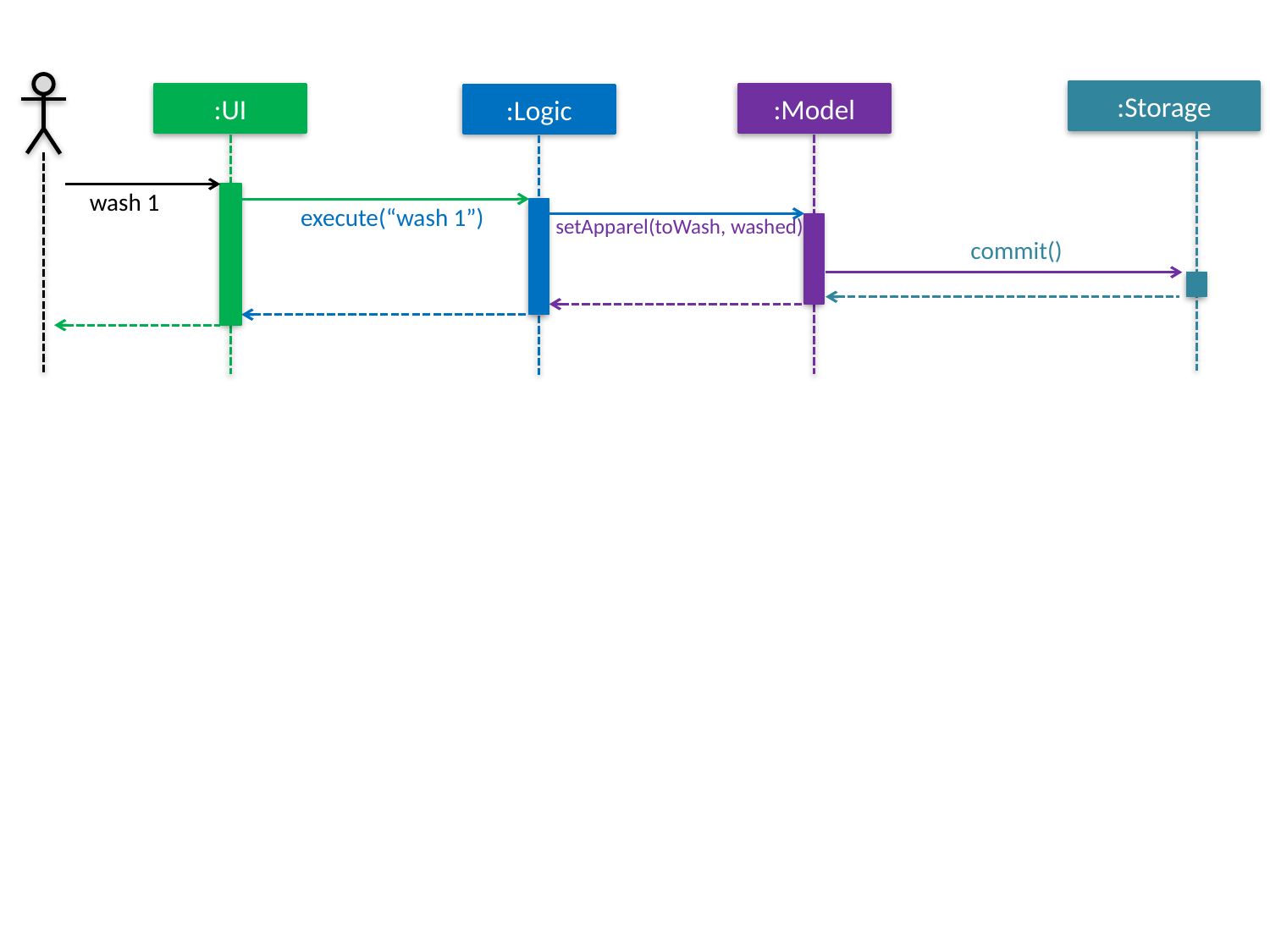

:Storage
:UI
:Model
:Logic

wash 1

execute(“wash 1”)
setApparel(toWash, washed)

	commit()